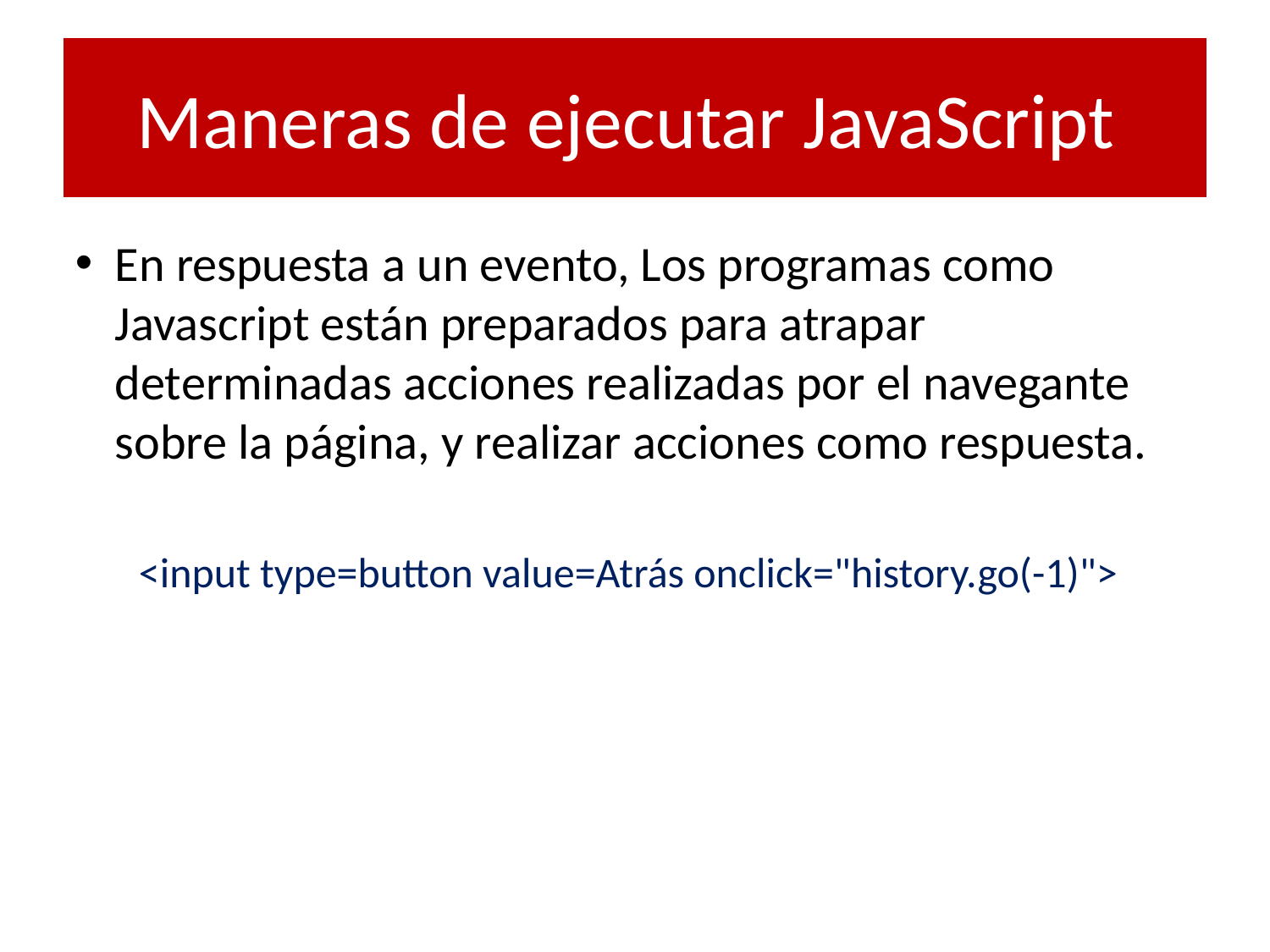

# Maneras de ejecutar JavaScript
En respuesta a un evento, Los programas como Javascript están preparados para atrapar determinadas acciones realizadas por el navegante sobre la página, y realizar acciones como respuesta.

<input type=button value=Atrás onclick="history.go(-1)">